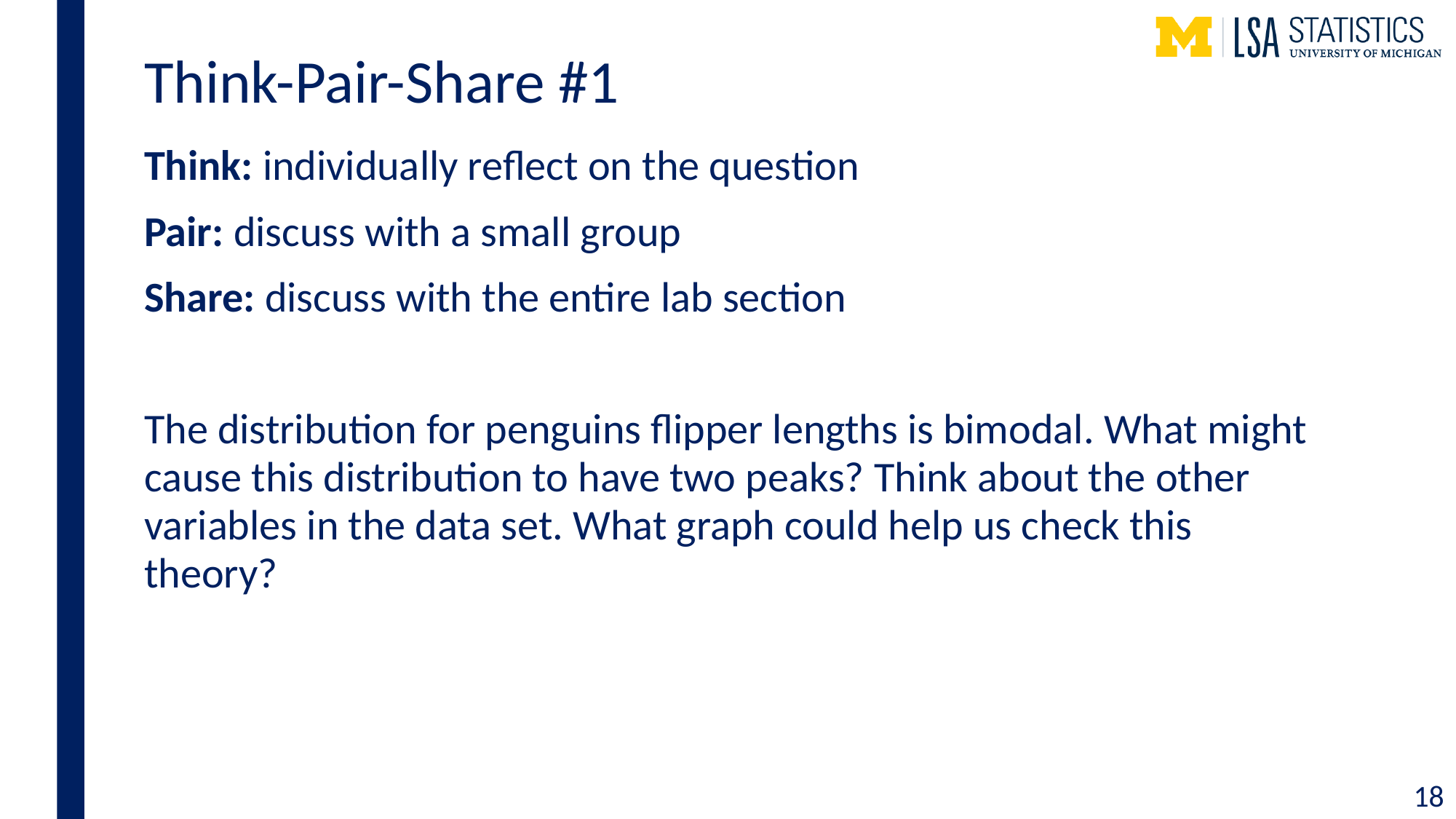

# Think-Pair-Share #1
Think: individually reflect on the question
Pair: discuss with a small group
Share: discuss with the entire lab section

The distribution for penguins flipper lengths is bimodal. What might cause this distribution to have two peaks? Think about the other variables in the data set. What graph could help us check this theory?
18